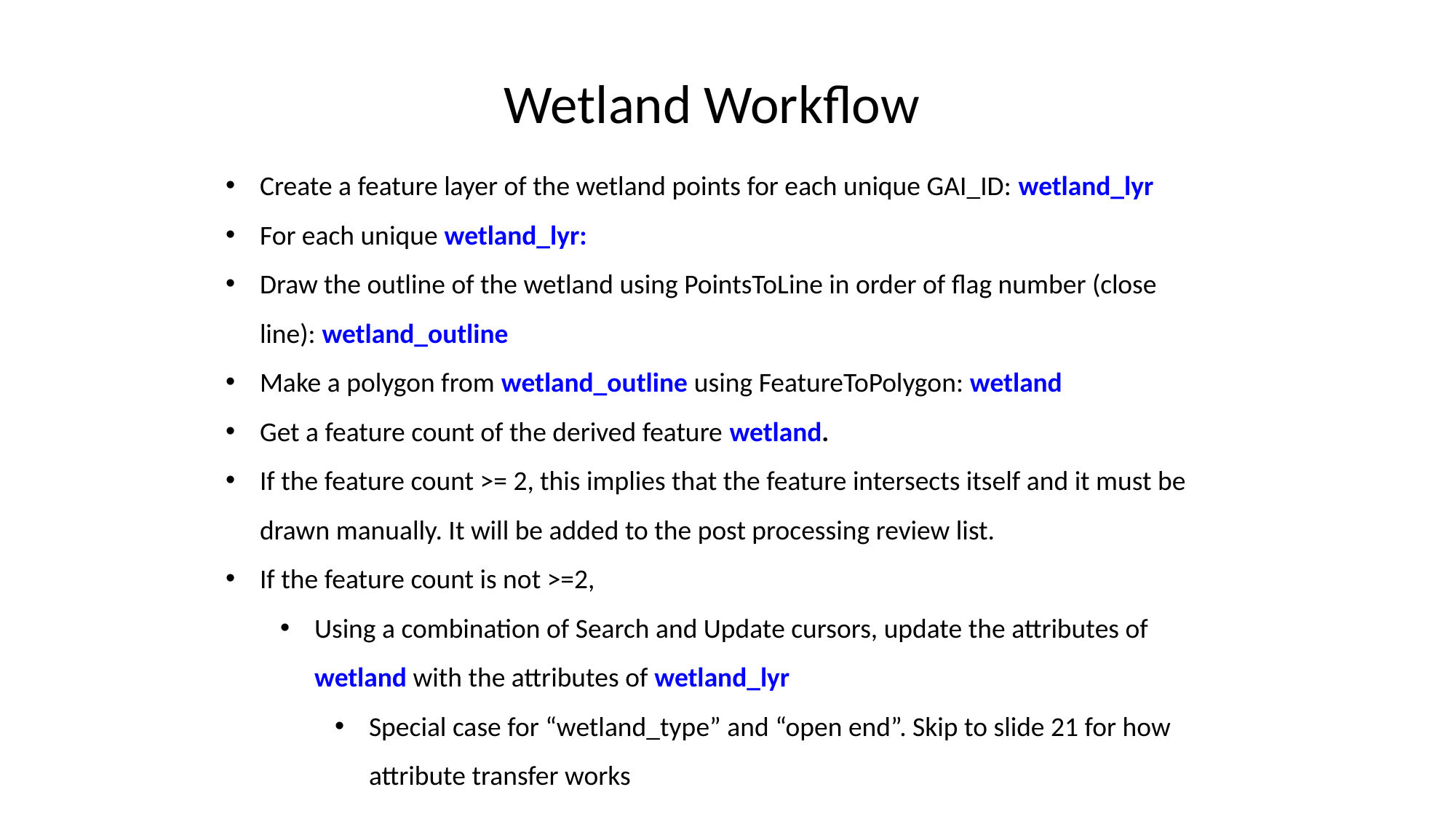

# Wetland Workflow
Create a feature layer of the wetland points for each unique GAI_ID: wetland_lyr
For each unique wetland_lyr:
Draw the outline of the wetland using PointsToLine in order of flag number (close line): wetland_outline
Make a polygon from wetland_outline using FeatureToPolygon: wetland
Get a feature count of the derived feature wetland.
If the feature count >= 2, this implies that the feature intersects itself and it must be drawn manually. It will be added to the post processing review list.
If the feature count is not >=2,
Using a combination of Search and Update cursors, update the attributes of wetland with the attributes of wetland_lyr
Special case for “wetland_type” and “open end”. Skip to slide 21 for how attribute transfer works